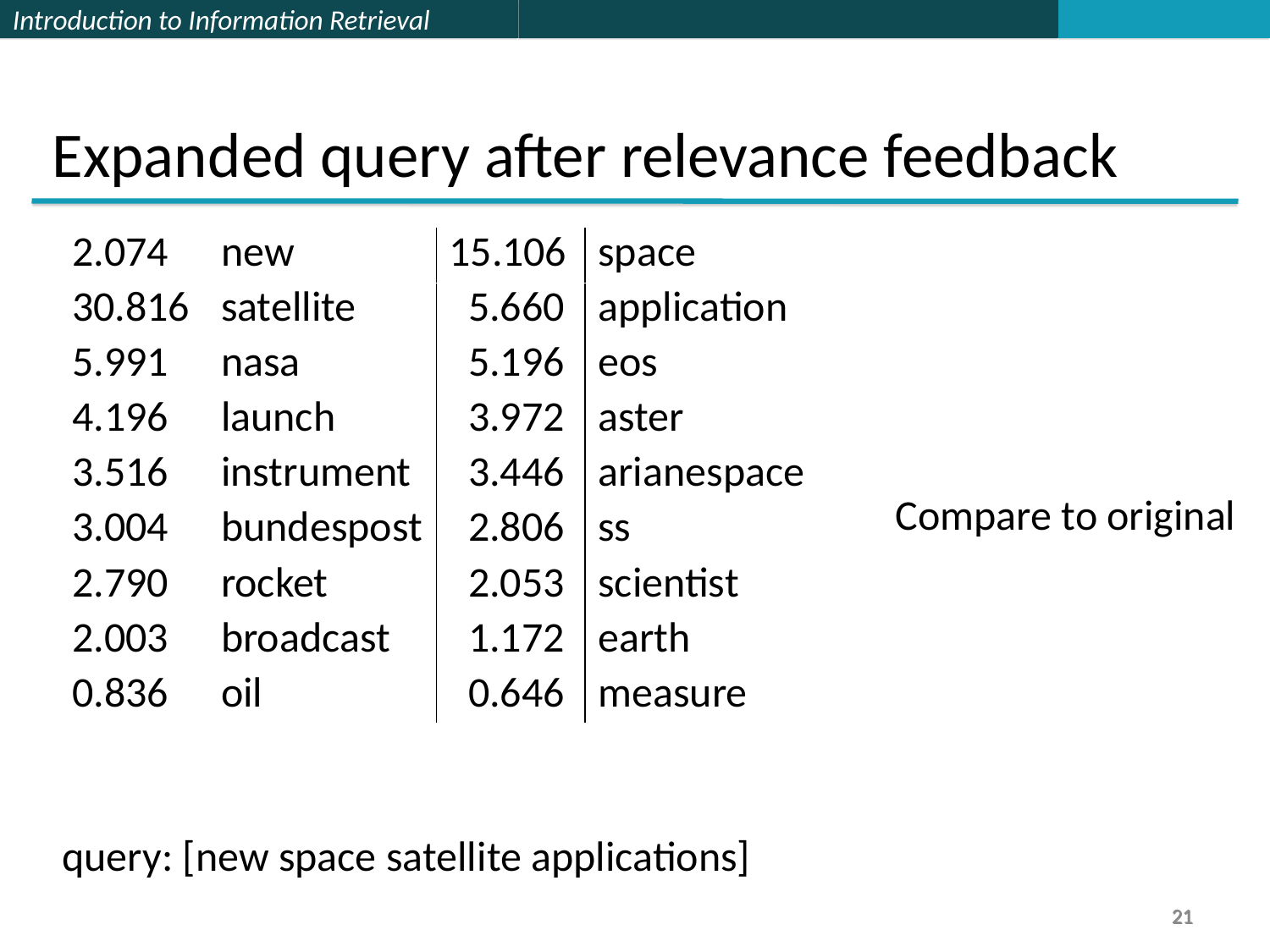

Expanded query after relevance feedback
| 2.074 | new | 15.106 | space |
| --- | --- | --- | --- |
| 30.816 | satellite | 5.660 | application |
| 5.991 | nasa | 5.196 | eos |
| 4.196 | launch | 3.972 | aster |
| 3.516 | instrument | 3.446 | arianespace |
| 3.004 | bundespost | 2.806 | ss |
| 2.790 | rocket | 2.053 | scientist |
| 2.003 | broadcast | 1.172 | earth |
| 0.836 | oil | 0.646 | measure |
Compare to original
query: [new space satellite applications]
21
21